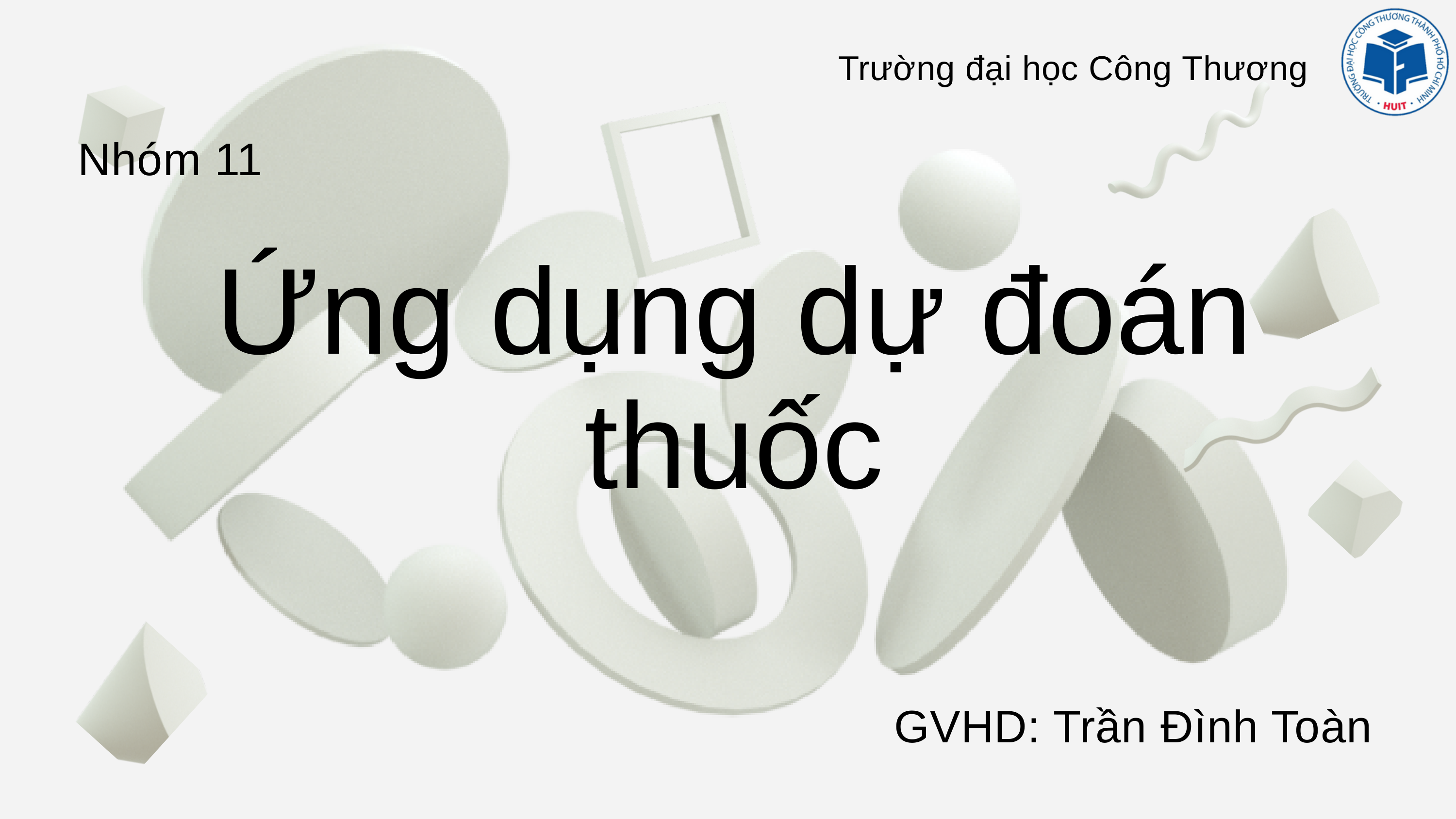

Trường đại học Công Thương

Nhóm 11

Ứng dụng dự đoán thuốc

GVHD: Trần Đình Toàn